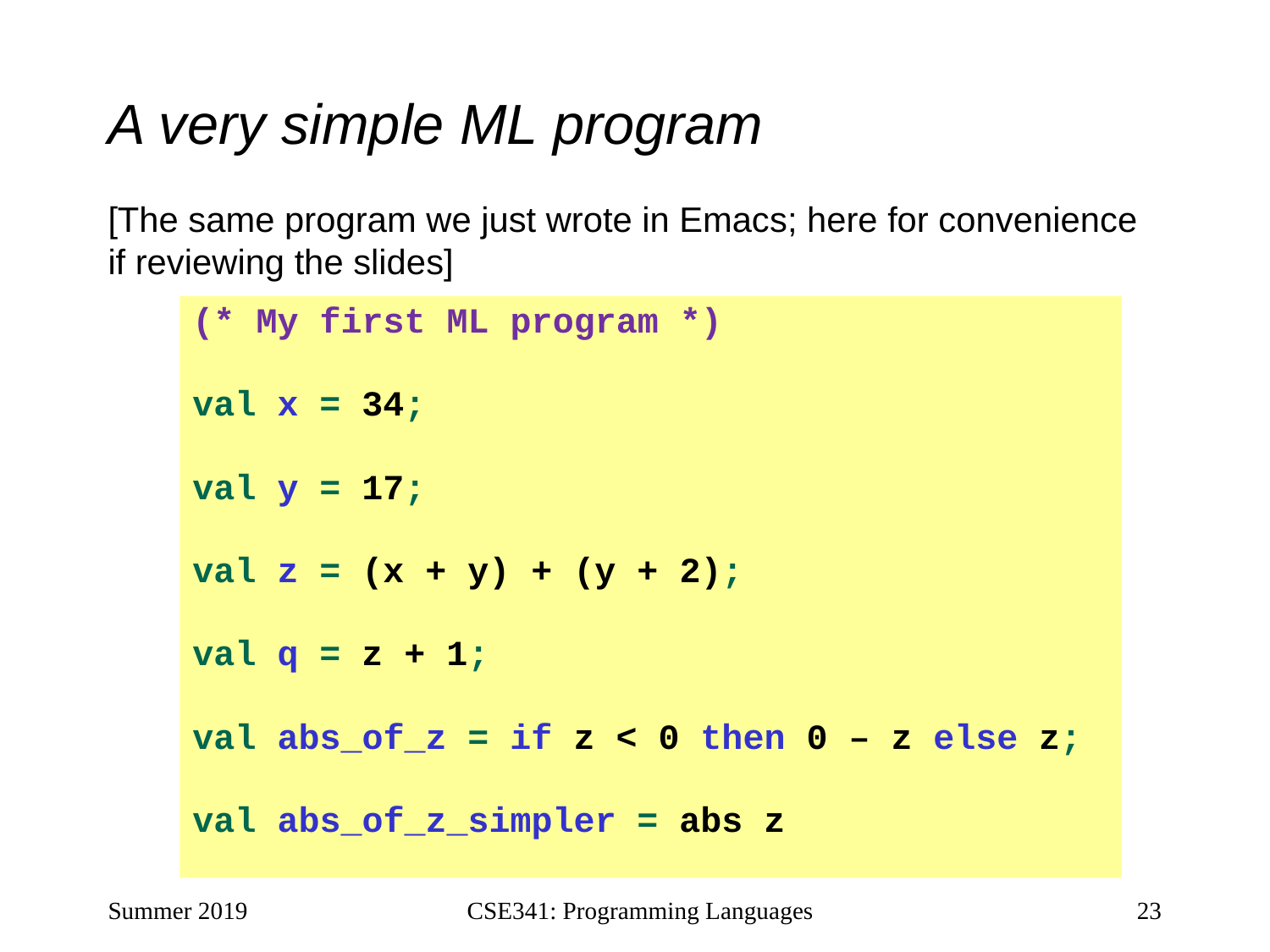

# A very simple ML program
[The same program we just wrote in Emacs; here for convenience if reviewing the slides]
(* My first ML program *)

val x = 34;

val y = 17;

val z = (x + y) + (y + 2);

val q = z + 1;

val abs_of_z = if z < 0 then 0 – z else z;

val abs_of_z_simpler = abs z

Summer 2019
CSE341: Programming Languages
23